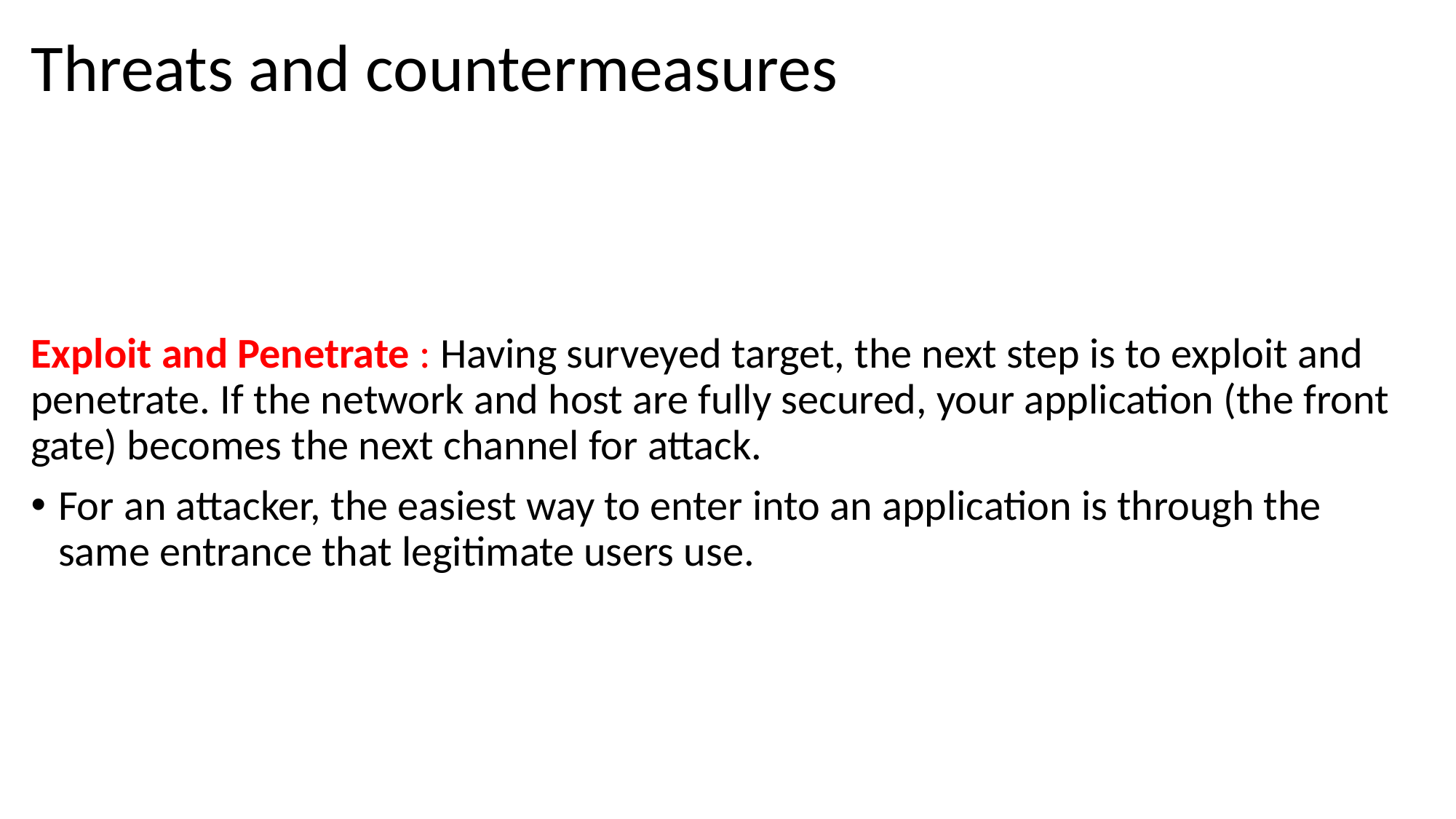

# Threats and countermeasures
Exploit and Penetrate : Having surveyed target, the next step is to exploit and penetrate. If the network and host are fully secured, your application (the front gate) becomes the next channel for attack.
For an attacker, the easiest way to enter into an application is through the same entrance that legitimate users use.